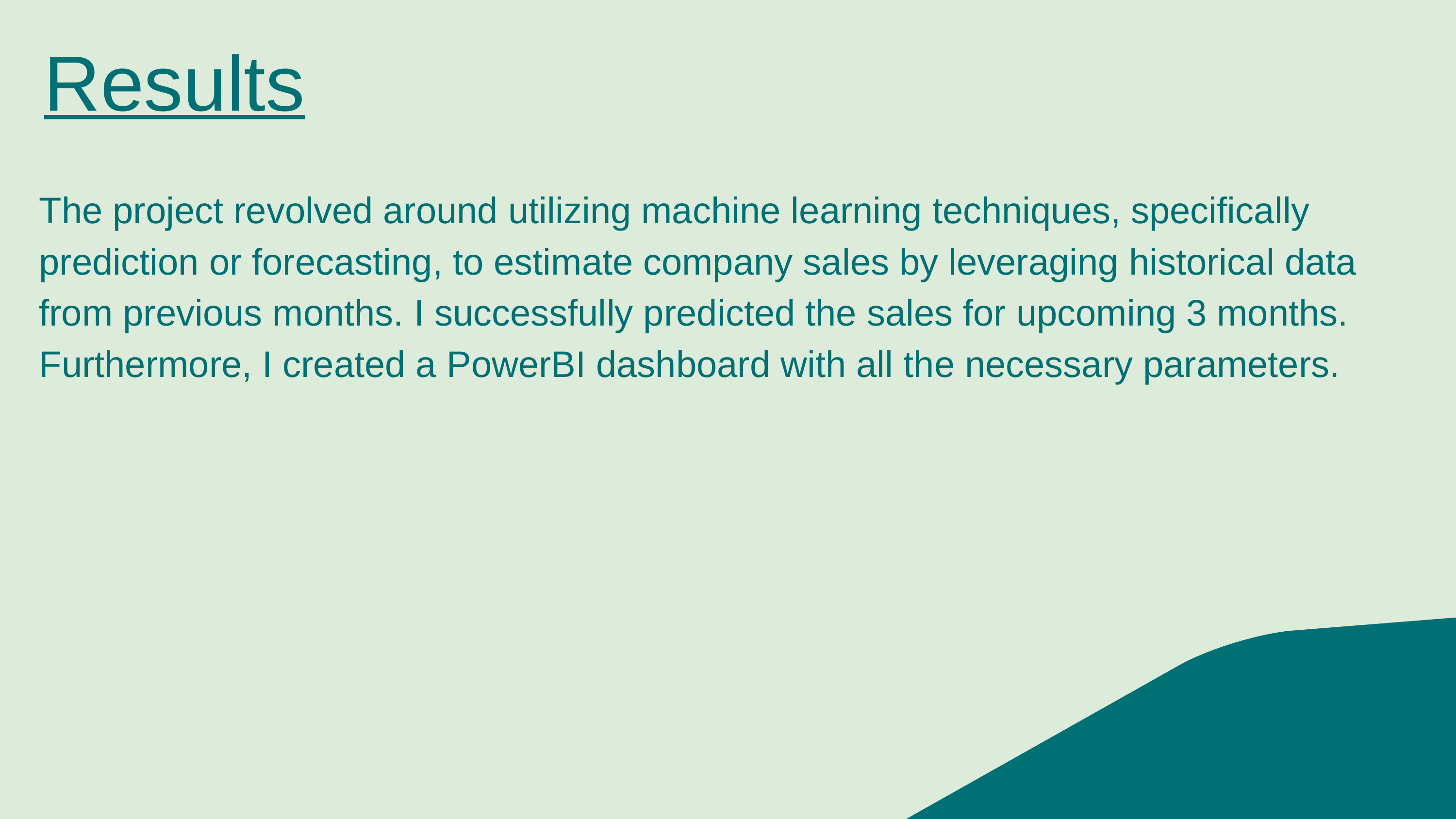

Results
The project revolved around utilizing machine learning techniques, specifically prediction or forecasting, to estimate company sales by leveraging historical data from previous months. I successfully predicted the sales for upcoming 3 months.
Furthermore, I created a PowerBI dashboard with all the necessary parameters.